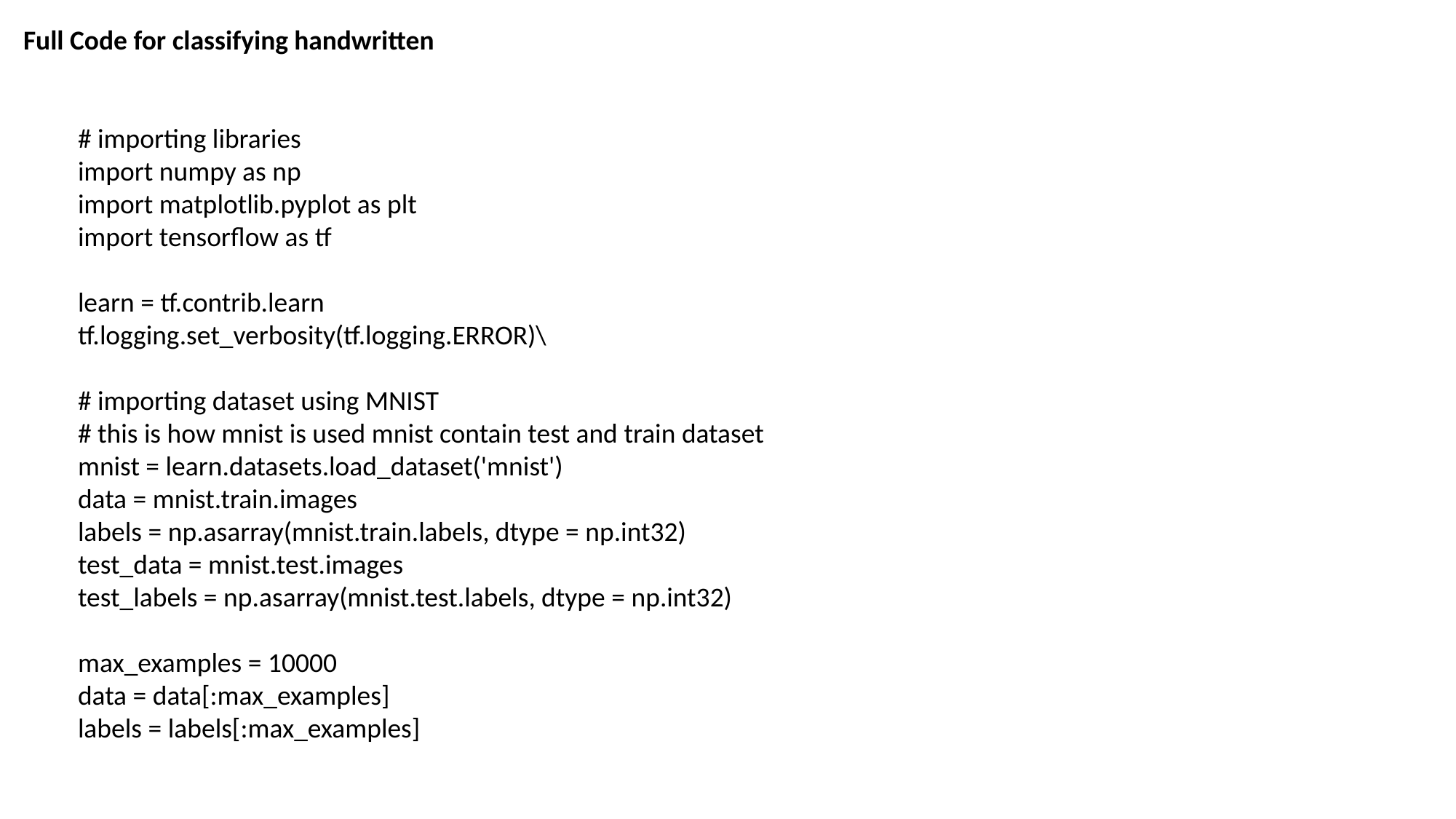

Full Code for classifying handwritten

# importing libraries
import numpy as np
import matplotlib.pyplot as plt
import tensorflow as tf

learn = tf.contrib.learn
tf.logging.set_verbosity(tf.logging.ERROR)\

# importing dataset using MNIST
# this is how mnist is used mnist contain test and train dataset
mnist = learn.datasets.load_dataset('mnist')
data = mnist.train.images
labels = np.asarray(mnist.train.labels, dtype = np.int32)
test_data = mnist.test.images
test_labels = np.asarray(mnist.test.labels, dtype = np.int32)

max_examples = 10000
data = data[:max_examples]
labels = labels[:max_examples]